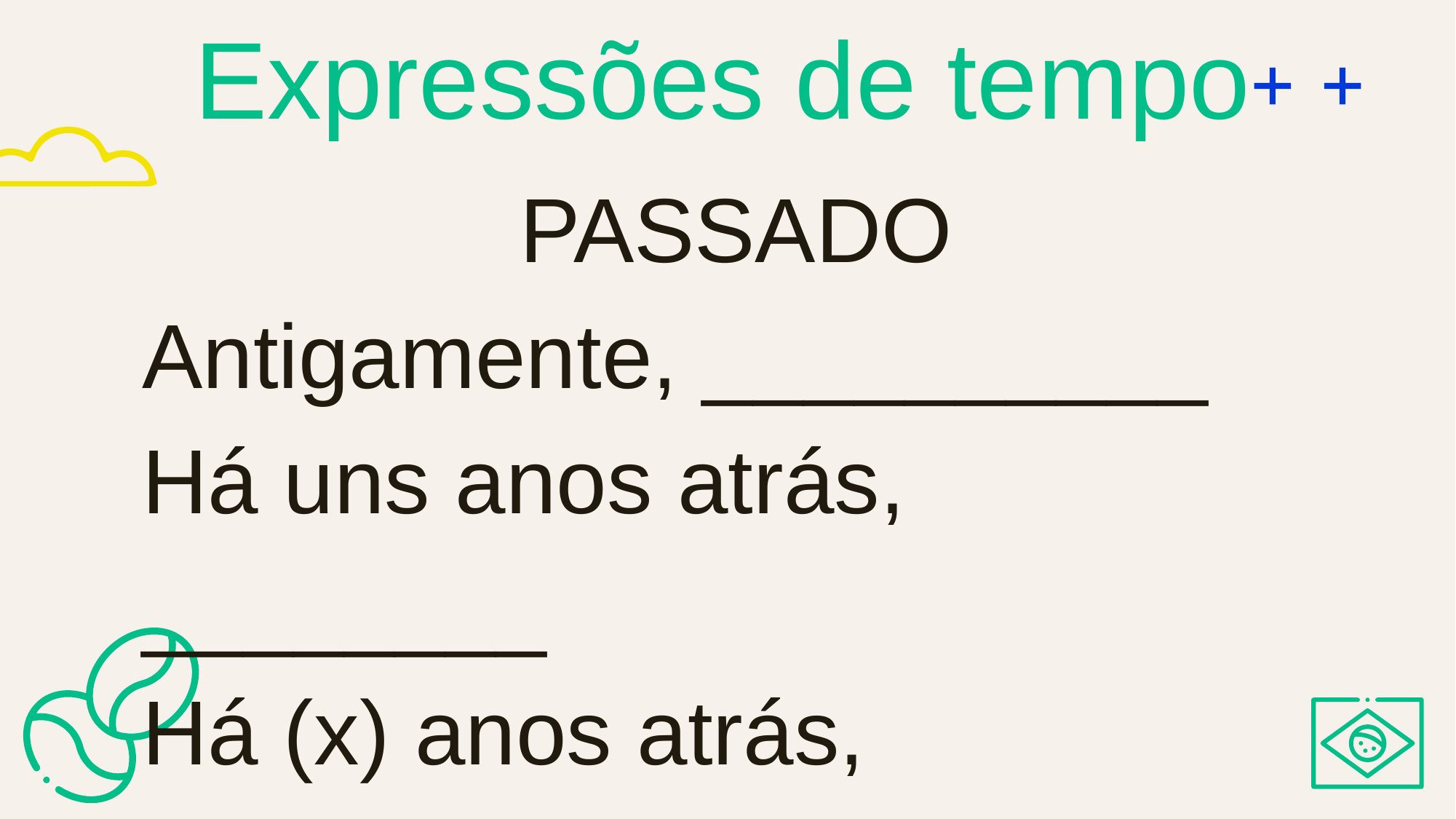

# Expressões de tempo
PASSADO
Antigamente, __________
Há uns anos atrás, ________
Há (x) anos atrás, _________